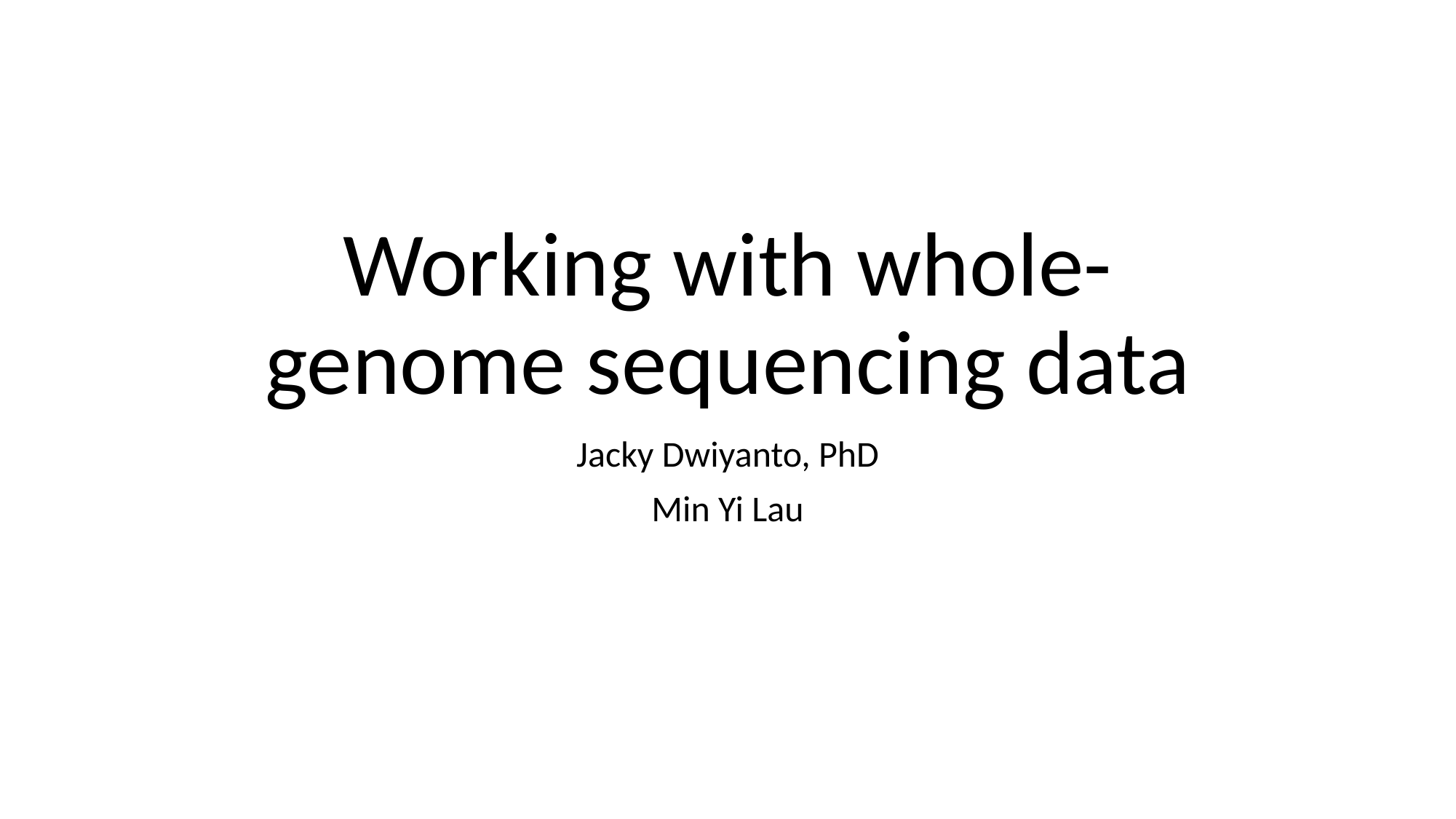

# Working with whole-genome sequencing data
Jacky Dwiyanto, PhD
Min Yi Lau